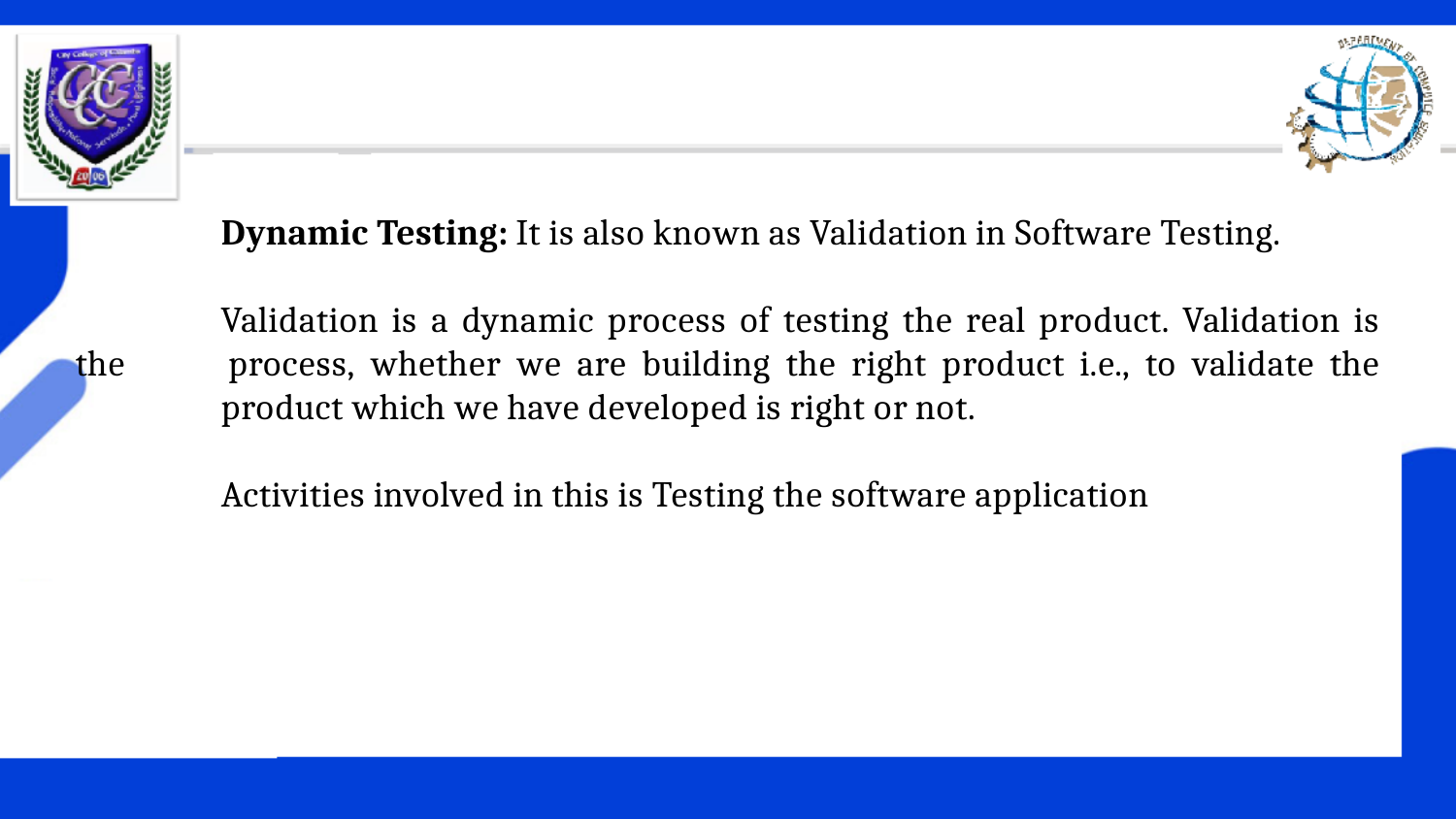

Dynamic Testing: It is also known as Validation in Software Testing.

	Validation is a dynamic process of testing the real product. Validation is the 	process, whether we are building the right product i.e., to validate the 	product which we have developed is right or not.

	Activities involved in this is Testing the software application